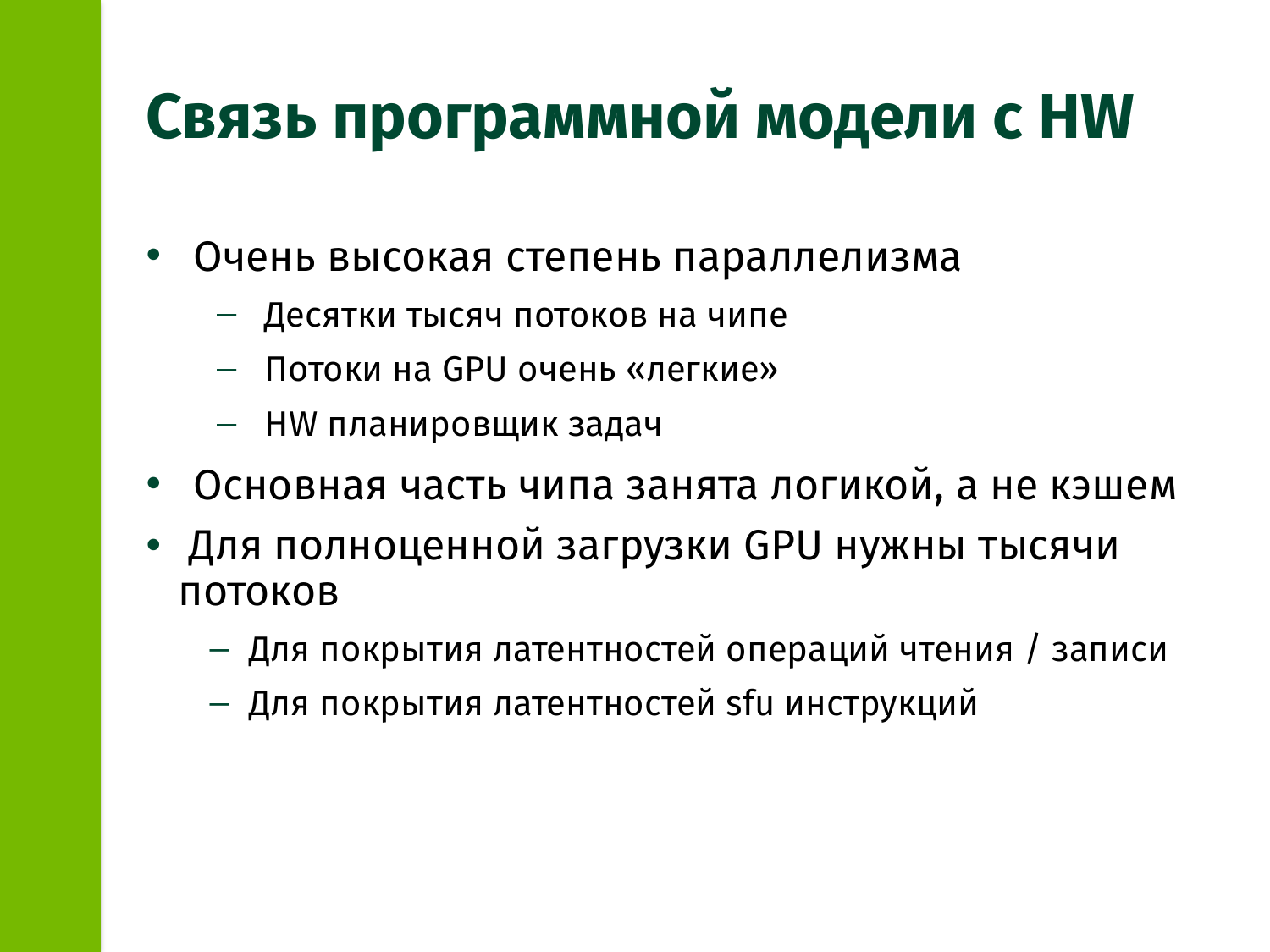

# Связь программной модели с HW
Очень высокая степень параллелизма
Десятки тысяч потоков на чипе
Потоки на GPU очень «легкие»
HW планировщик задач
Основная часть чипа занята логикой, а не кэшем
 Для полноценной загрузки GPU нужны тысячи потоков
Для покрытия латентностей операций чтения / записи
Для покрытия латентностей sfu инструкций